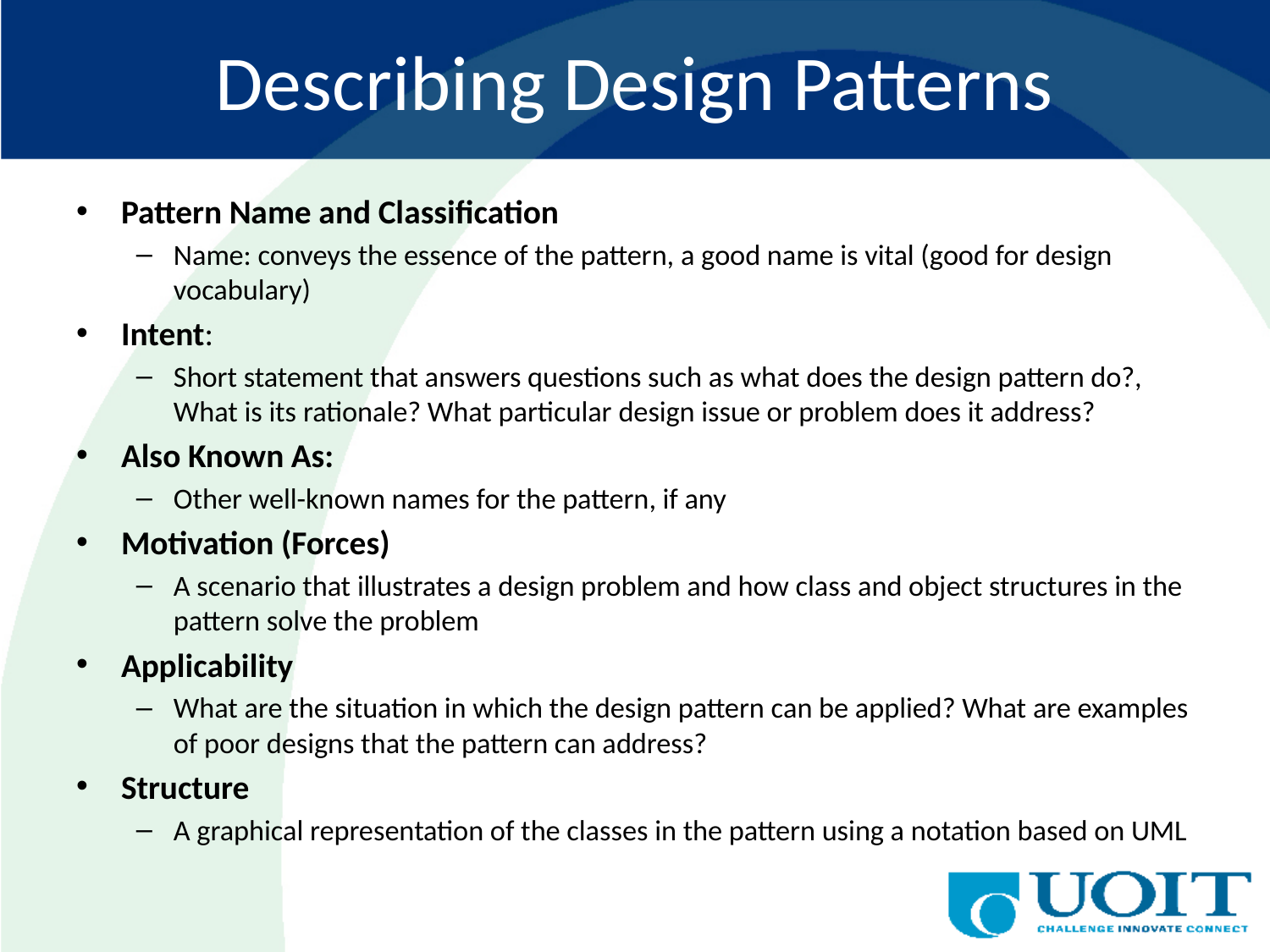

# Describing Design Patterns
Pattern Name and Classification
Name: conveys the essence of the pattern, a good name is vital (good for design vocabulary)
Intent:
Short statement that answers questions such as what does the design pattern do?, What is its rationale? What particular design issue or problem does it address?
Also Known As:
Other well-known names for the pattern, if any
Motivation (Forces)
A scenario that illustrates a design problem and how class and object structures in the pattern solve the problem
Applicability
What are the situation in which the design pattern can be applied? What are examples of poor designs that the pattern can address?
Structure
A graphical representation of the classes in the pattern using a notation based on UML